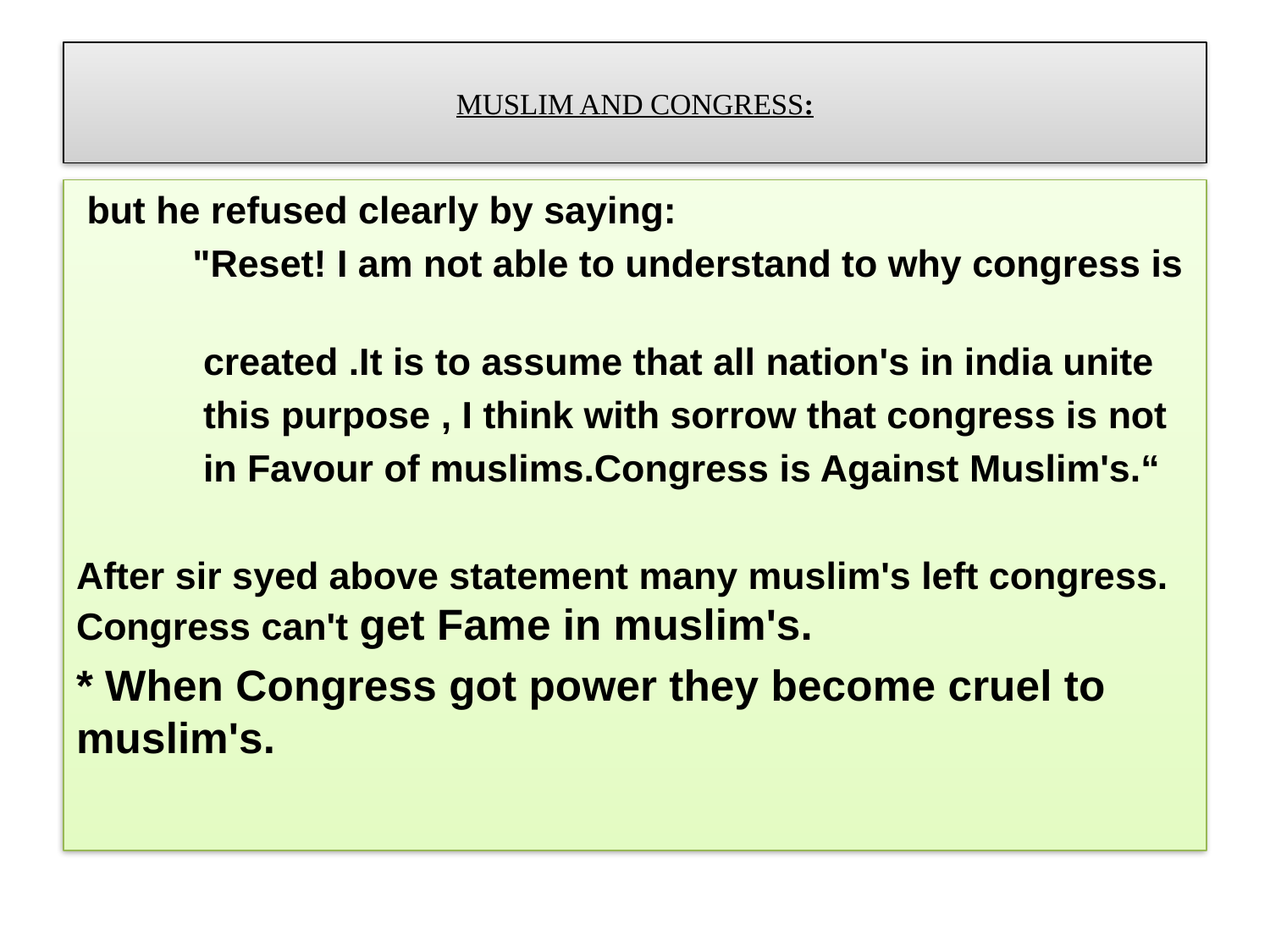

# MUSLIM AND CONGRESS:
 but he refused clearly by saying:
           "Reset! I am not able to understand to why congress is
            created .It is to assume that all nation's in india unite
            this purpose , I think with sorrow that congress is not
            in Favour of muslims.Congress is Against Muslim's.“

After sir syed above statement many muslim's left congress. Congress can't get Fame in muslim's.
* When Congress got power they become cruel to muslim's.